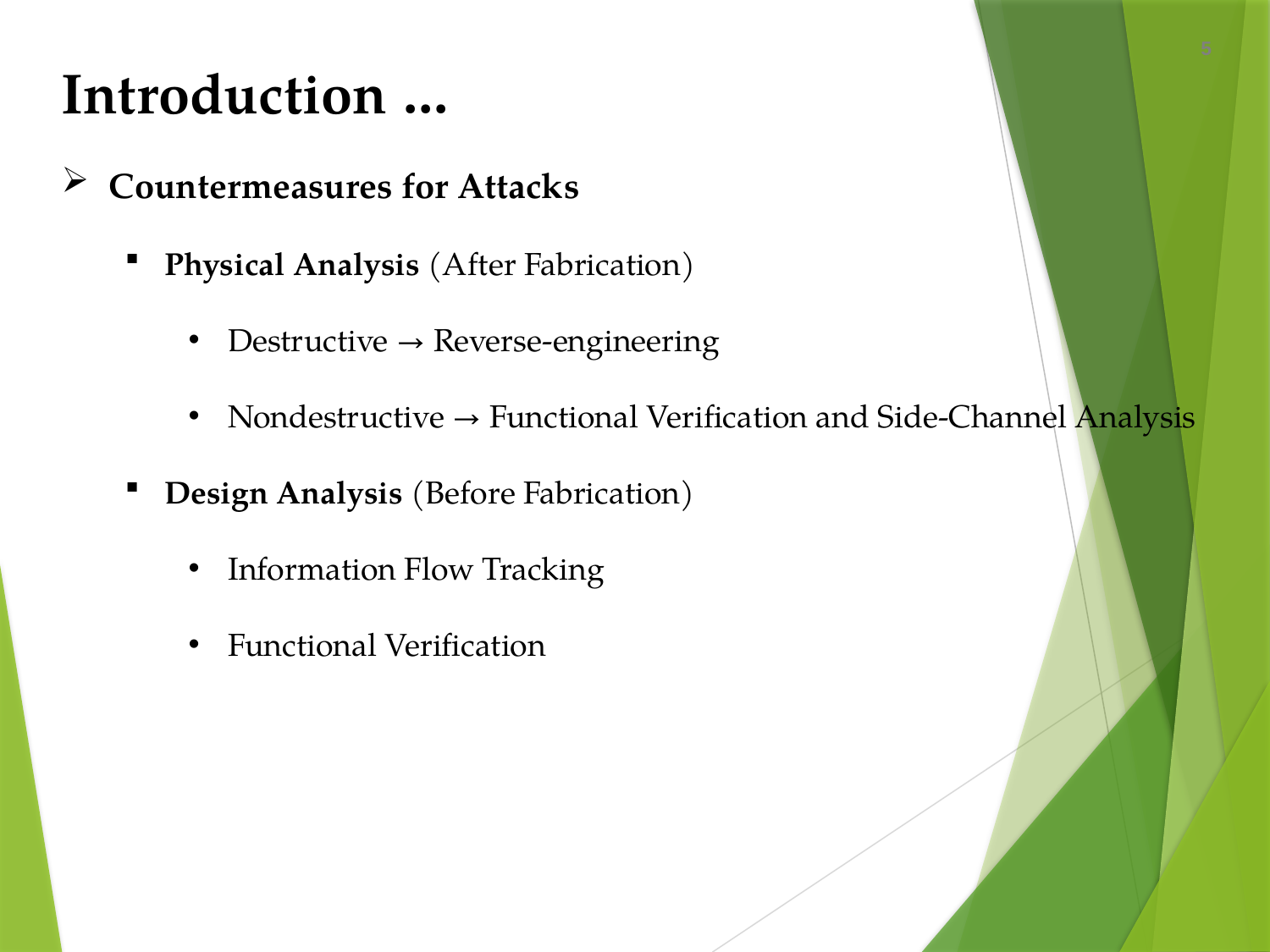

5
Introduction …

Countermeasures for Attacks

Physical Analysis (After Fabrication)

Destructive → Reverse-engineering

Nondestructive → Functional Verification and Side-Channel Analysis

Design Analysis (Before Fabrication)

Information Flow Tracking

Functional Verification